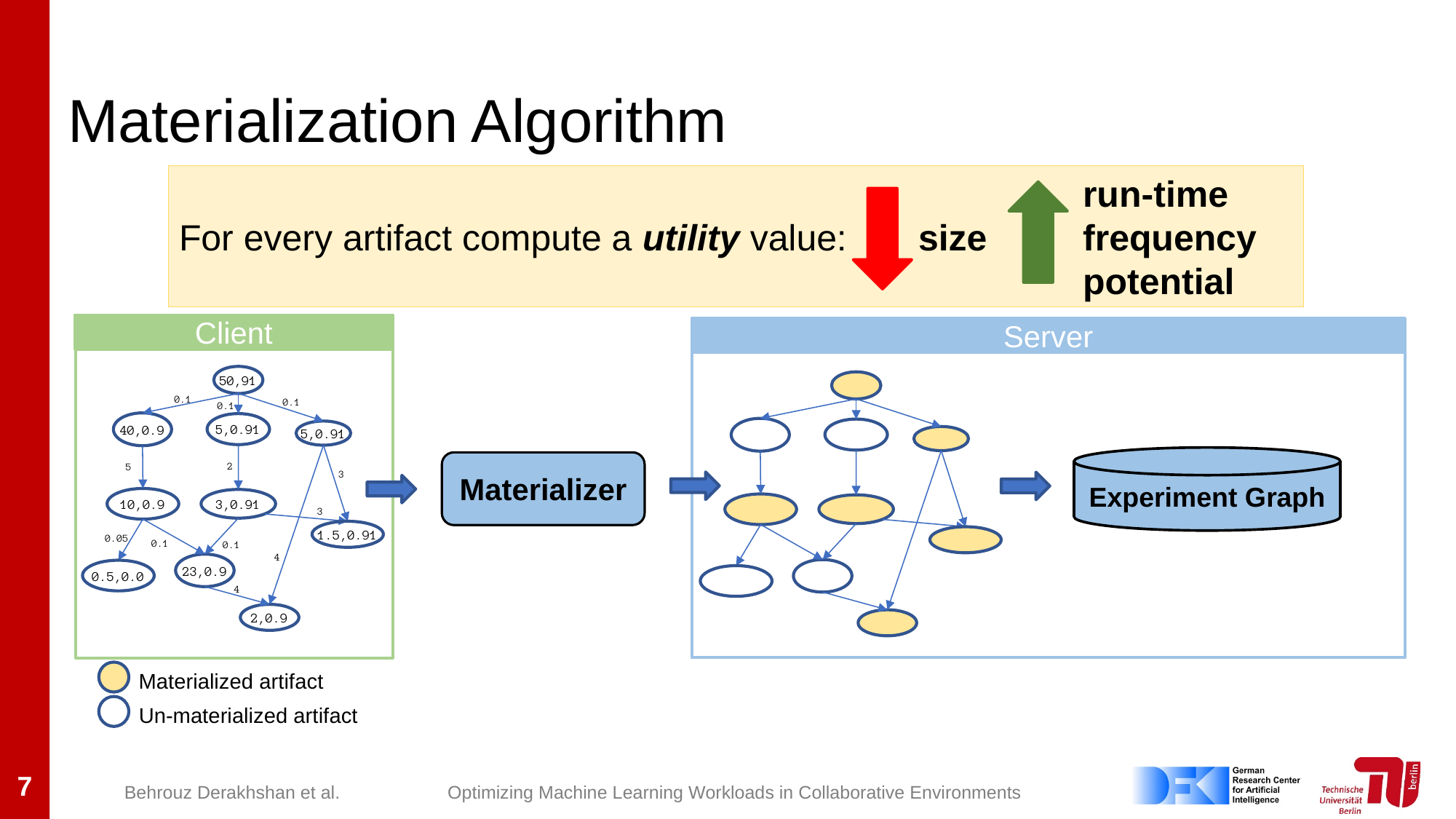

Server
# Materialization Algorithm
								   run-time
For every artifact compute a utility value:       size	   frequency
								   potential
Client

50,91
0.1
0.1
0.1
40,0.9
5,0.91
5,0.91
2
5
3
10,0.9
3,0.91
3
1.5,0.91
0.05
0.1
0.1
4
23,0.9
0.5,0.0
4
2,0.9

Experiment Graph
Materializer

Materialized artifact

Un-materialized artifact
7